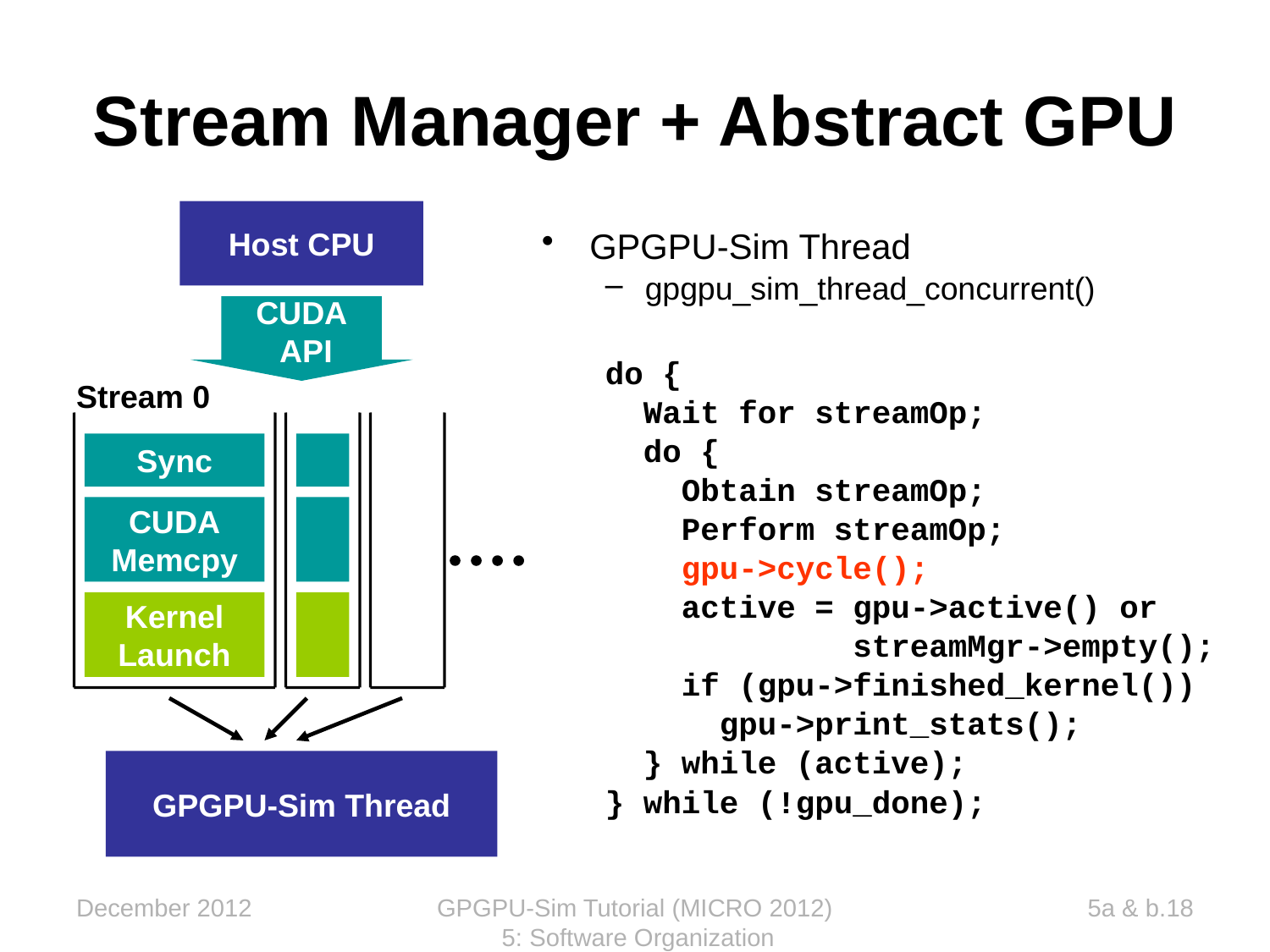

# Stream Manager + Abstract GPU
Host CPU
GPGPU-Sim Thread
gpgpu_sim_thread_concurrent()

do {
  Wait for streamOp;
  do {
    Obtain streamOp;
    Perform streamOp;
    gpu->cycle();
    active = gpu->active() or
             streamMgr->empty();
    if (gpu->finished_kernel())
      gpu->print_stats();
  } while (active);
} while (!gpu_done);
CUDA
 API
Stream 0

Sync

CUDA
Memcpy

Kernel
Launch

GPGPU-Sim Thread
December 2012
GPGPU-Sim Tutorial (MICRO 2012)  5: Software Organization
5a & b.18